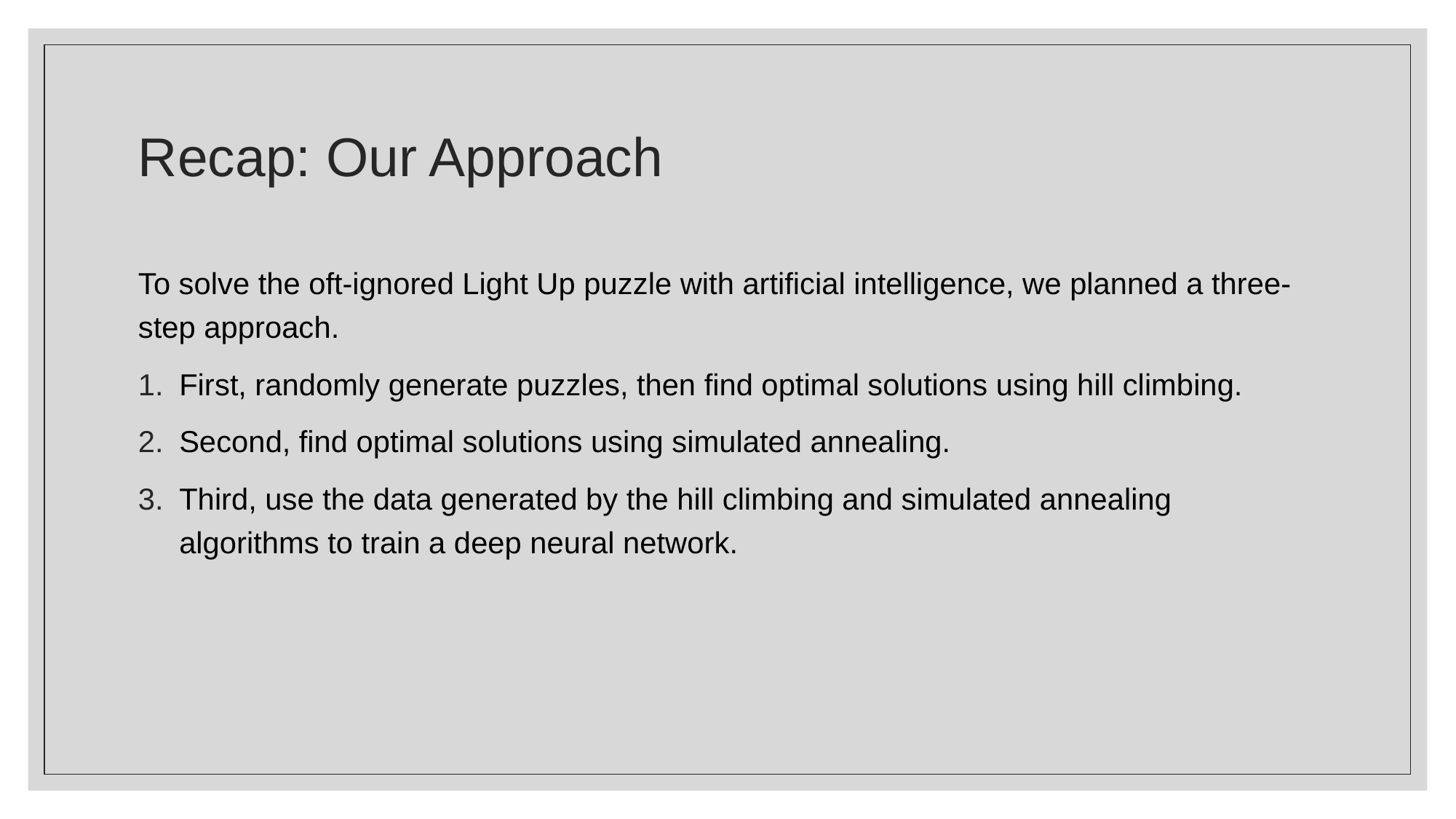

# Recap: Our Approach
To solve the oft-ignored Light Up puzzle with artificial intelligence, we planned a three-step approach.
First, randomly generate puzzles, then find optimal solutions using hill climbing.
Second, find optimal solutions using simulated annealing.
Third, use the data generated by the hill climbing and simulated annealing algorithms to train a deep neural network.